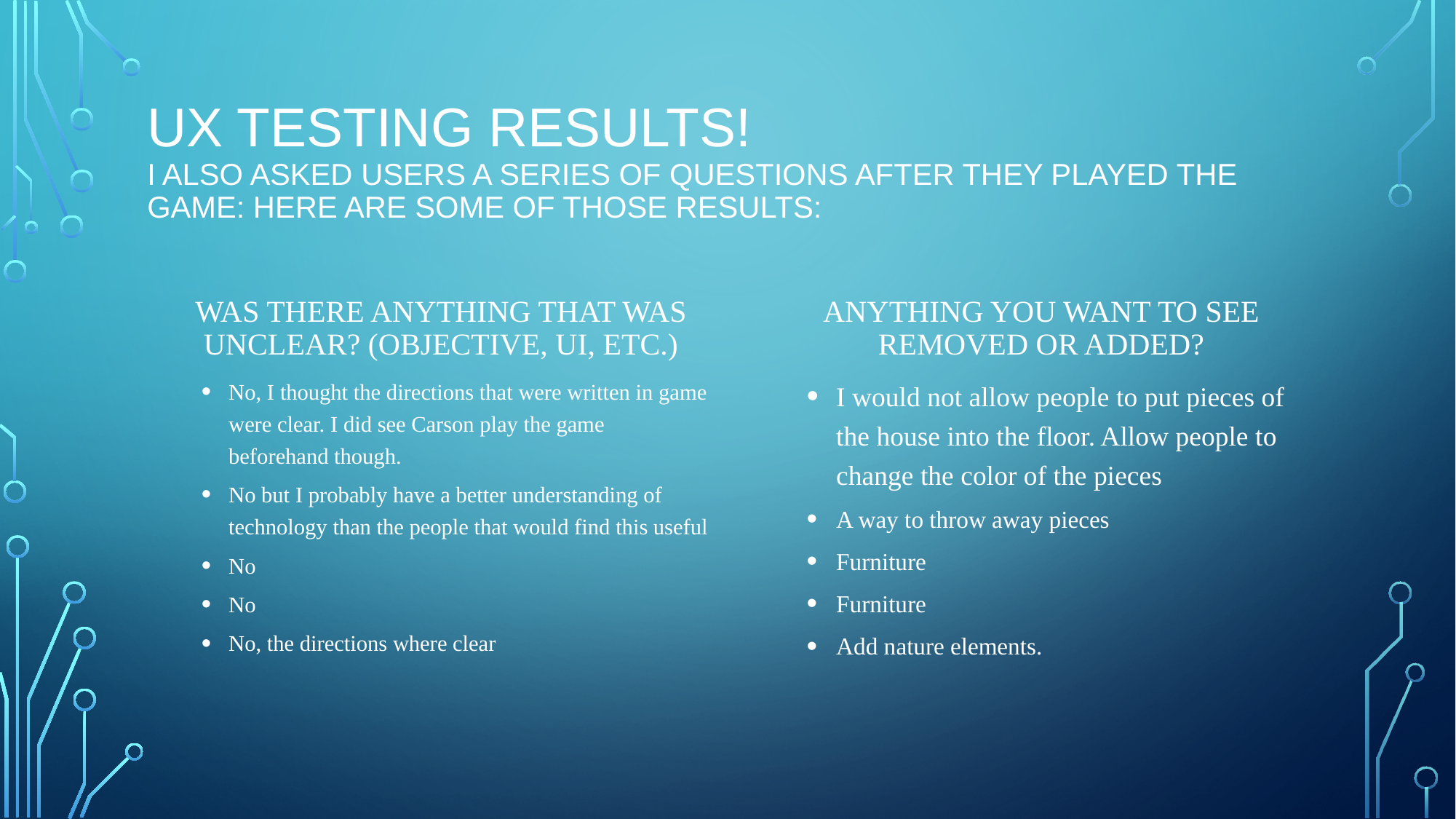

# UX Testing Results! I also asked users a series of questions after they played the game: here are some of those results:
Anything you want to see removed or added?
Was there anything that was unclear? (Objective, UI, etc.)
No, I thought the directions that were written in game were clear. I did see Carson play the game beforehand though.
No but I probably have a better understanding of technology than the people that would find this useful
No
No
No, the directions where clear
I would not allow people to put pieces of the house into the floor. Allow people to change the color of the pieces
A way to throw away pieces
Furniture
Furniture
Add nature elements.